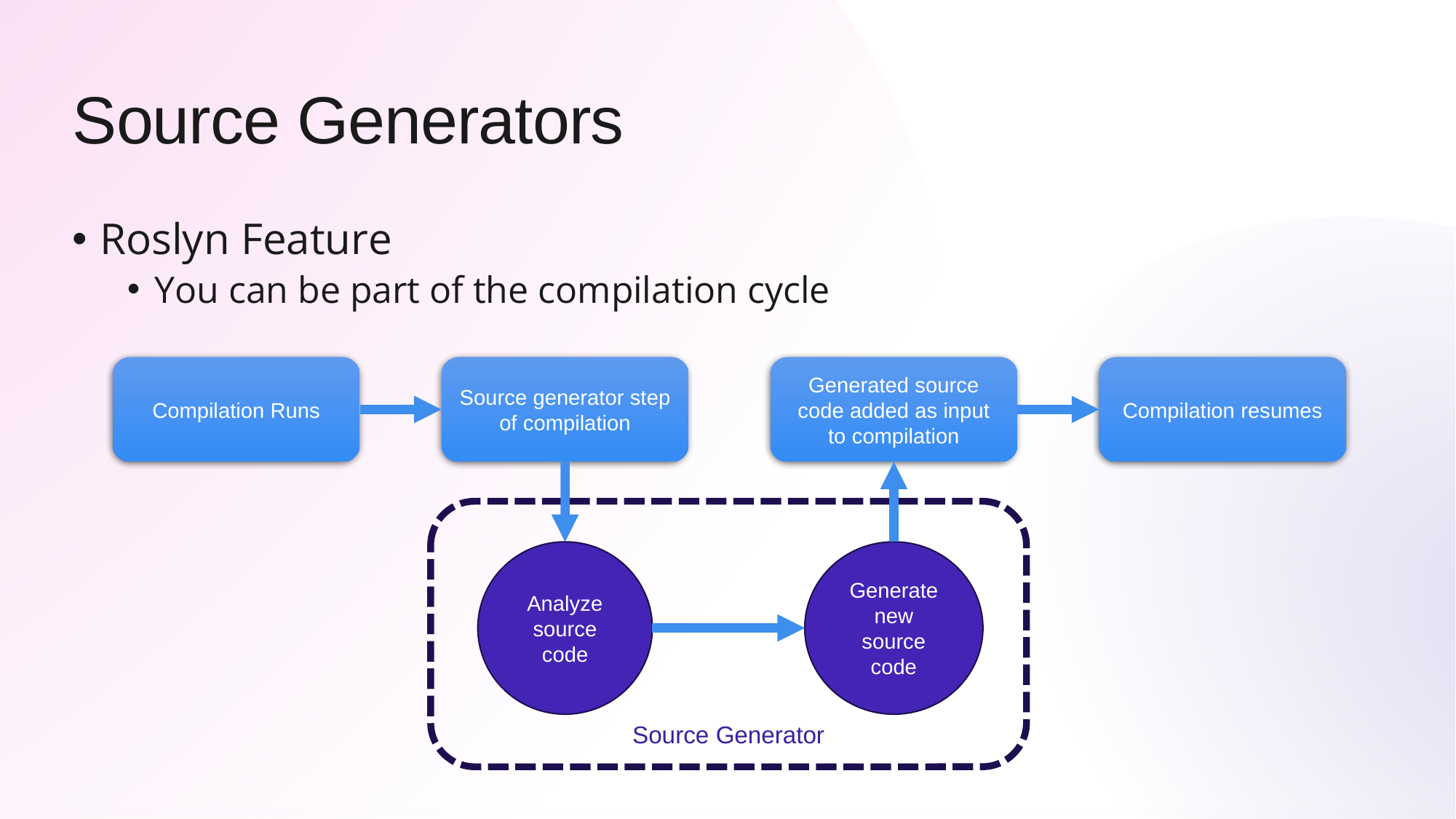

# Source Generators
Roslyn Feature
You can be part of the compilation cycle

Compilation Runs
Source generator step of compilation
Generated source code added as input to compilation
Compilation resumes
Source Generator
Analyze source code
Generate new source code